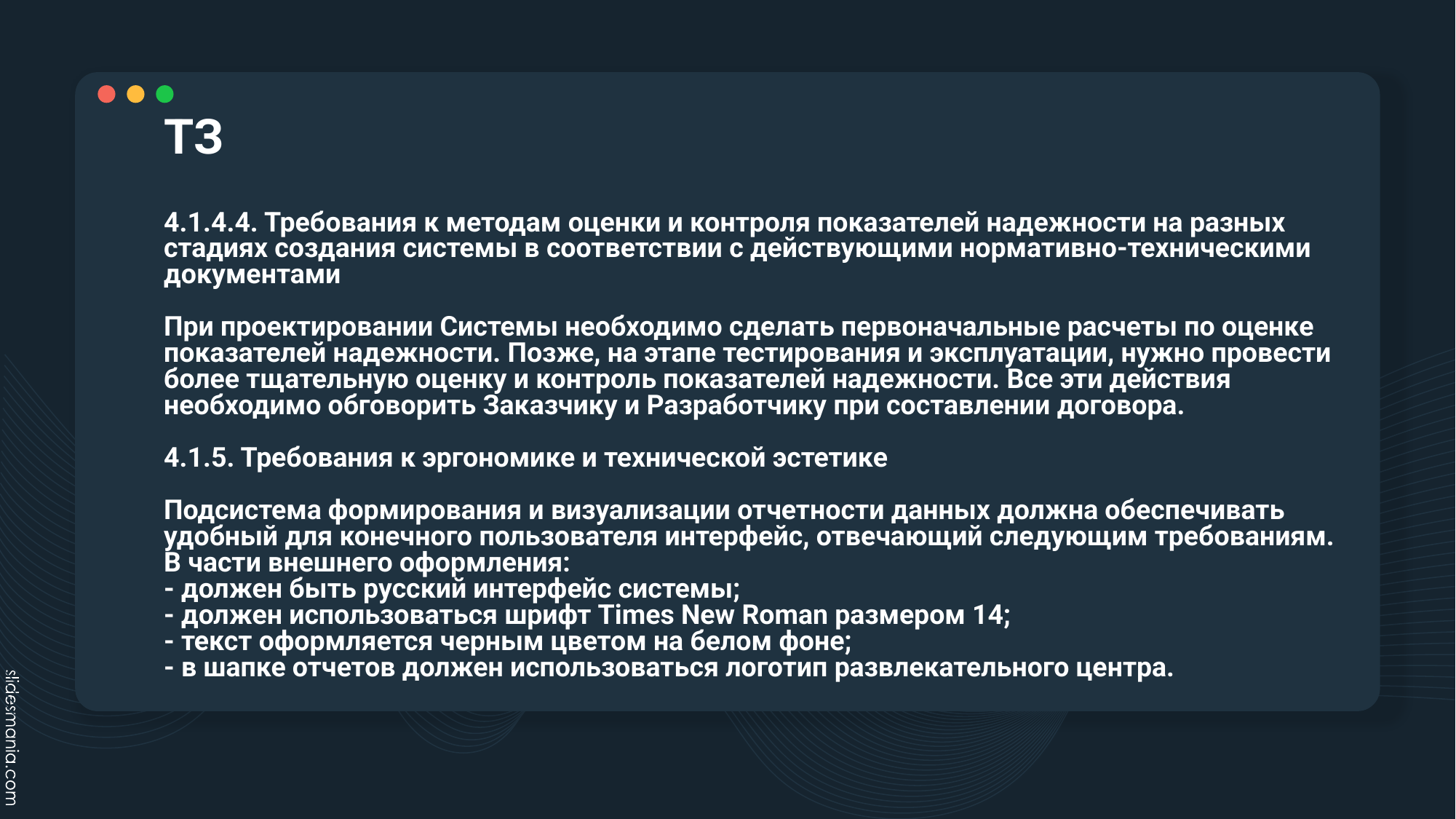

# ТЗ
4.1.4.4. Требования к методам оценки и контроля показателей надежности на разных стадиях создания системы в соответствии с действующими нормативно-техническими документами

При проектировании Системы необходимо сделать первоначальные расчеты по оценке показателей надежности. Позже, на этапе тестирования и эксплуатации, нужно провести более тщательную оценку и контроль показателей надежности. Все эти действия необходимо обговорить Заказчику и Разработчику при составлении договора.

4.1.5. Требования к эргономике и технической эстетике

Подсистема формирования и визуализации отчетности данных должна обеспечивать удобный для конечного пользователя интерфейс, отвечающий следующим требованиям.
В части внешнего оформления:
- должен быть русский интерфейс системы;
- должен использоваться шрифт Times New Roman размером 14;
- текст оформляется черным цветом на белом фоне;
- в шапке отчетов должен использоваться логотип развлекательного центра.